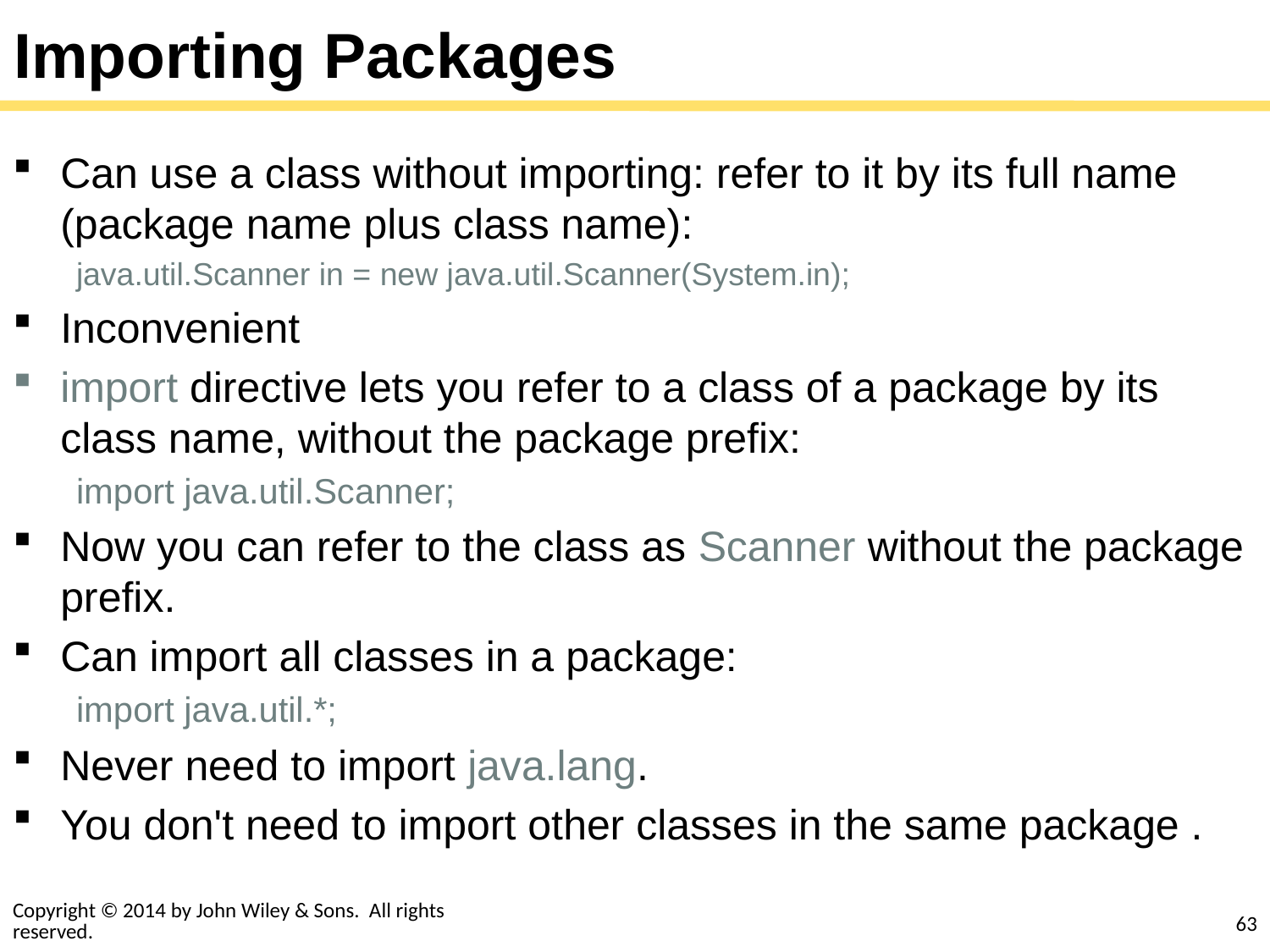

# Importing Packages
Can use a class without importing: refer to it by its full name (package name plus class name):
java.util.Scanner in = new java.util.Scanner(System.in);
Inconvenient
import directive lets you refer to a class of a package by its class name, without the package prefix:
import java.util.Scanner;
Now you can refer to the class as Scanner without the package prefix.
Can import all classes in a package:
import java.util.*;
Never need to import java.lang.
You don't need to import other classes in the same package .